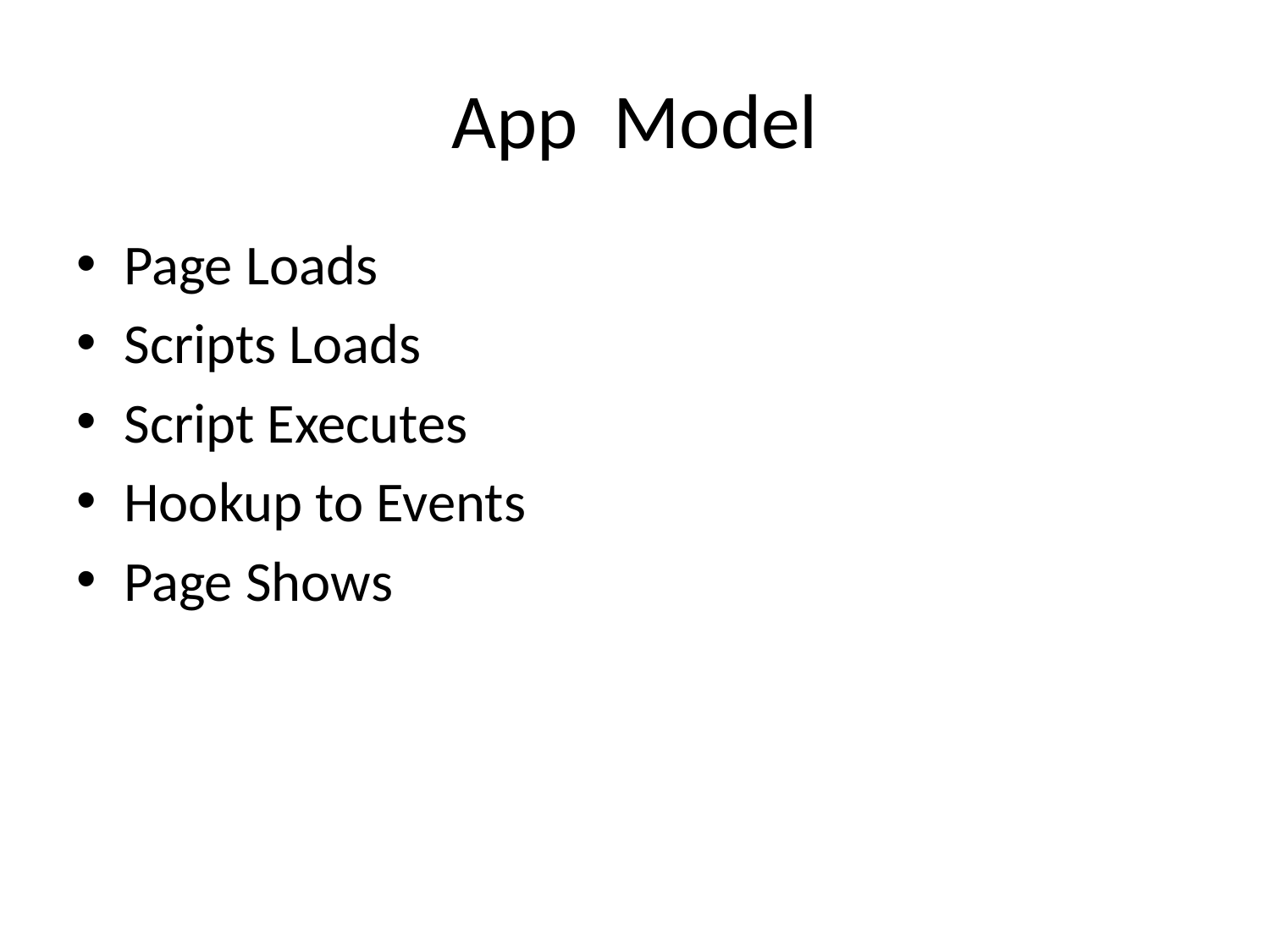

# App  Model
Page Loads
Scripts Loads
Script Executes
Hookup to Events
Page Shows